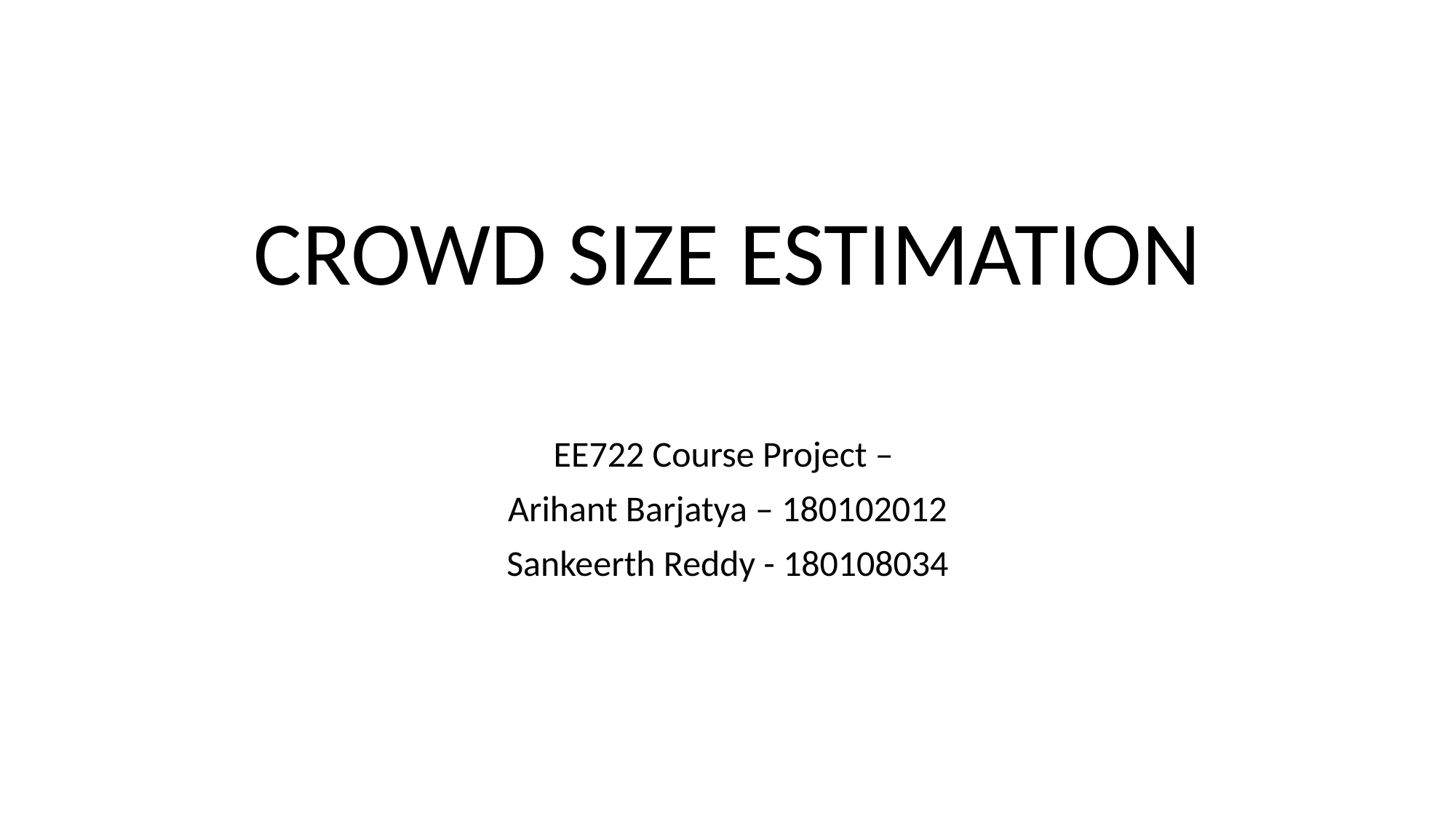

# CROWD SIZE ESTIMATION
EE722 Course Project –
Arihant Barjatya – 180102012
Sankeerth Reddy - 180108034